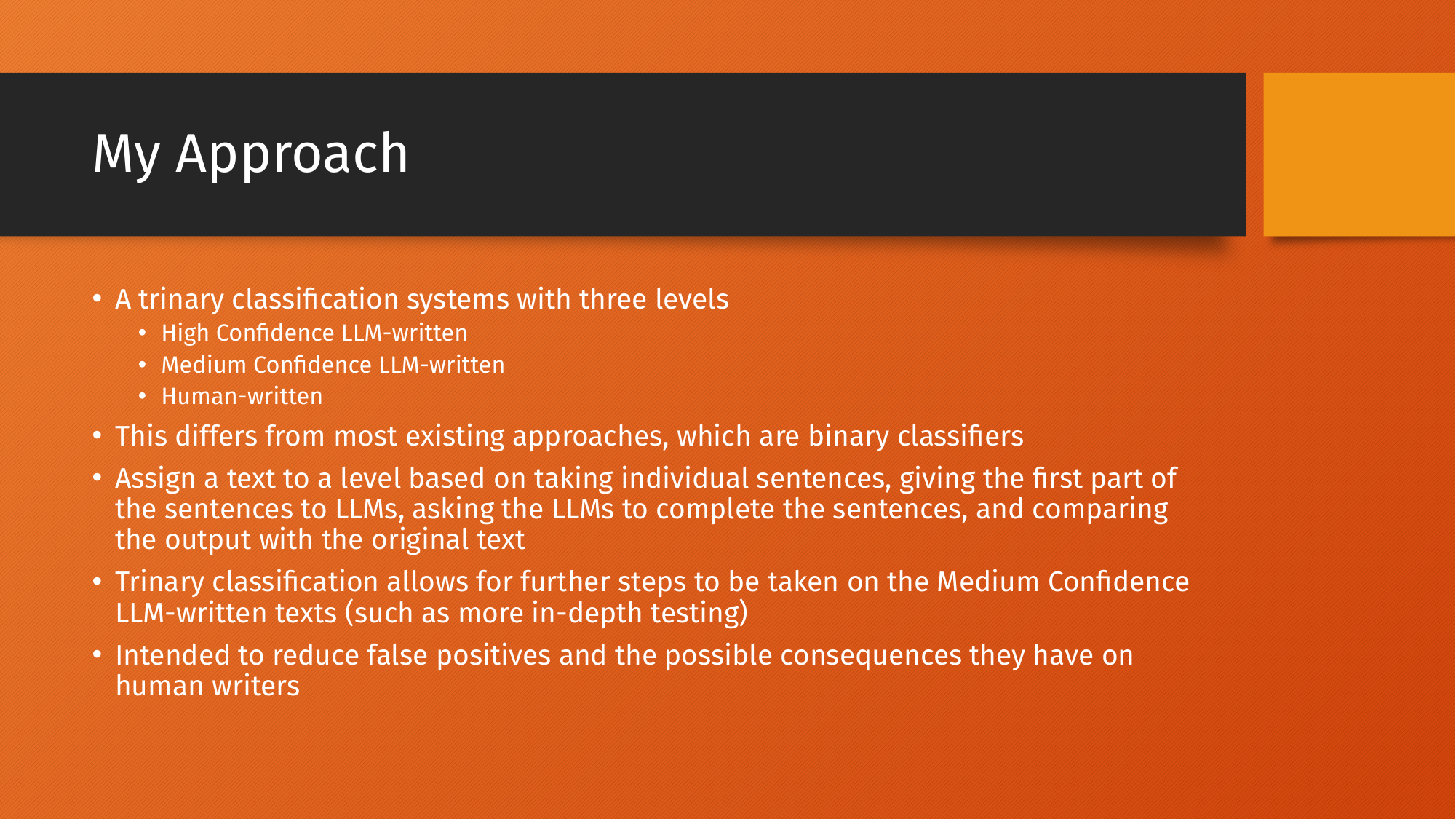

# My Approach
A trinary classification systems with three levels
High Confidence LLM-written
Medium Confidence LLM-written
Human-written
This differs from most existing approaches, which are binary classifiers
Assign a text to a level based on taking individual sentences, giving the first part of the sentences to LLMs, asking the LLMs to complete the sentences, and comparing the output with the original text
Trinary classification allows for further steps to be taken on the Medium Confidence LLM-written texts (such as more in-depth testing)
Intended to reduce false positives and the possible consequences they have on human writers